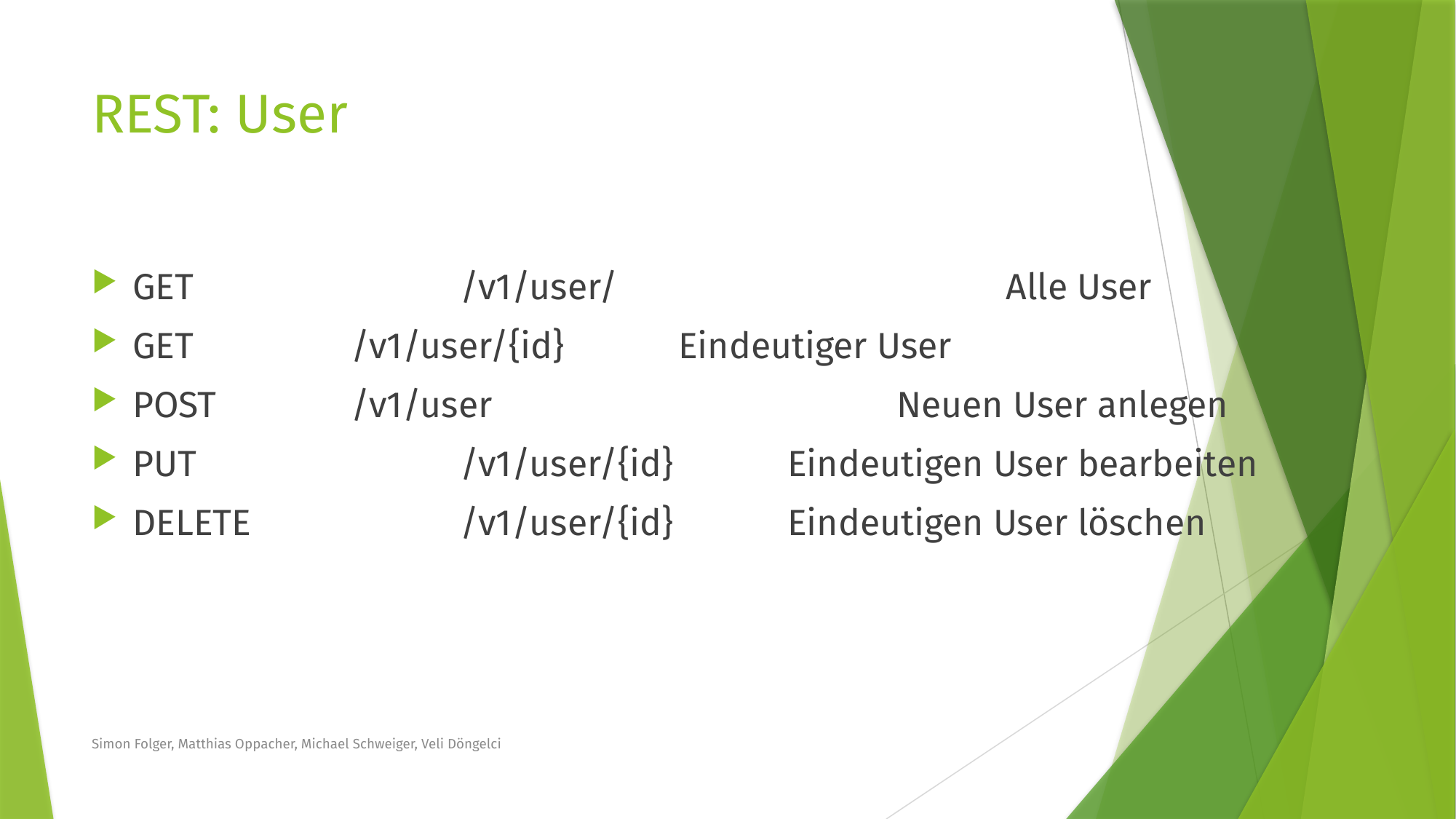

# REST: User
GET			/v1/user/				Alle User
GET 		/v1/user/{id}		Eindeutiger User
POST 		/v1/user				Neuen User anlegen
PUT			/v1/user/{id}		Eindeutigen User bearbeiten
DELETE		/v1/user/{id}		Eindeutigen User löschen
Simon Folger, Matthias Oppacher, Michael Schweiger, Veli Döngelci